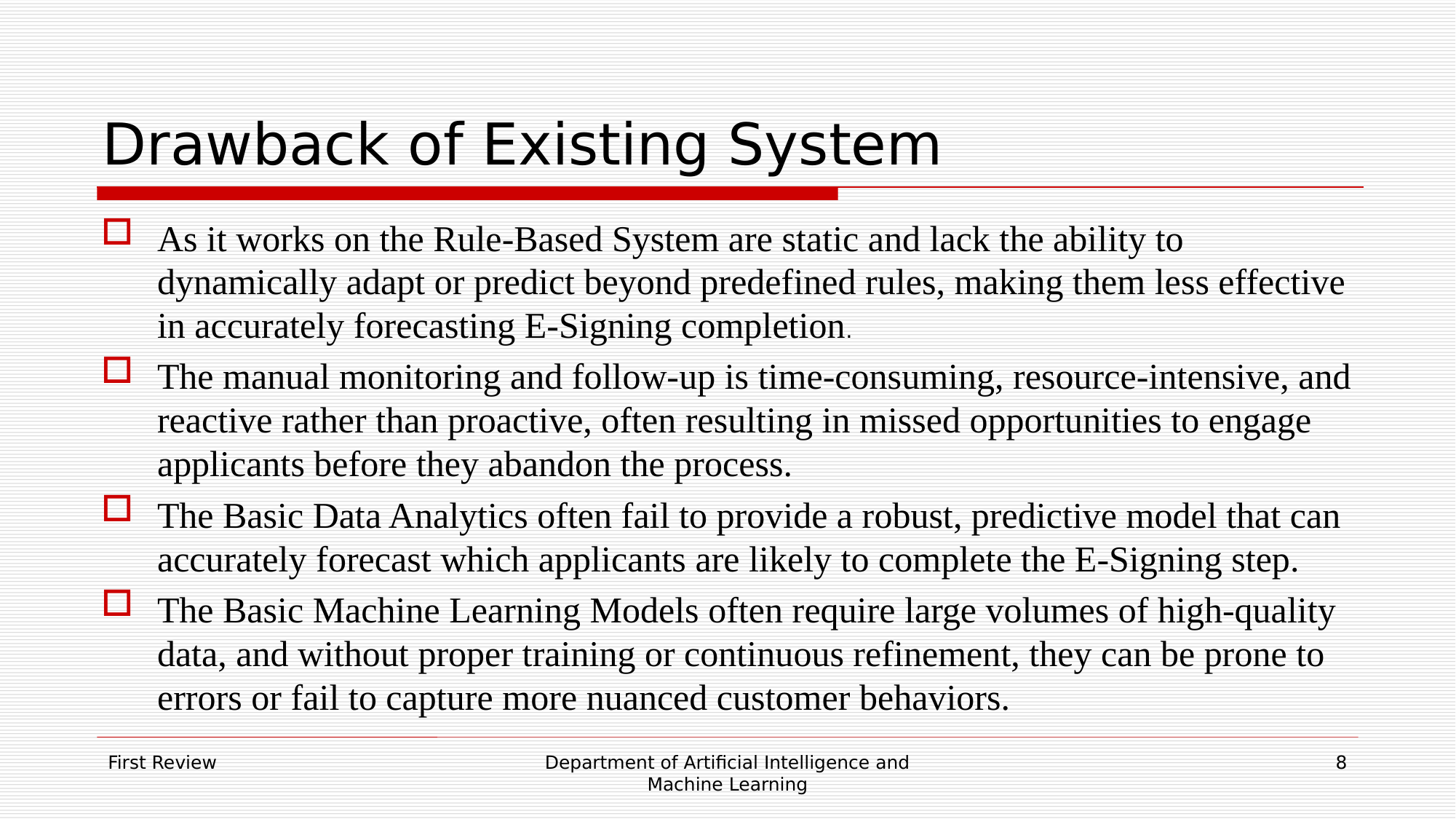

# Drawback of Existing System
As it works on the Rule-Based System are static and lack the ability to dynamically adapt or predict beyond predefined rules, making them less effective in accurately forecasting E-Signing completion.
The manual monitoring and follow-up is time-consuming, resource-intensive, and reactive rather than proactive, often resulting in missed opportunities to engage applicants before they abandon the process.
The Basic Data Analytics often fail to provide a robust, predictive model that can accurately forecast which applicants are likely to complete the E-Signing step.
The Basic Machine Learning Models often require large volumes of high-quality data, and without proper training or continuous refinement, they can be prone to errors or fail to capture more nuanced customer behaviors.

First Review
Department of Artificial Intelligence and Machine Learning
8